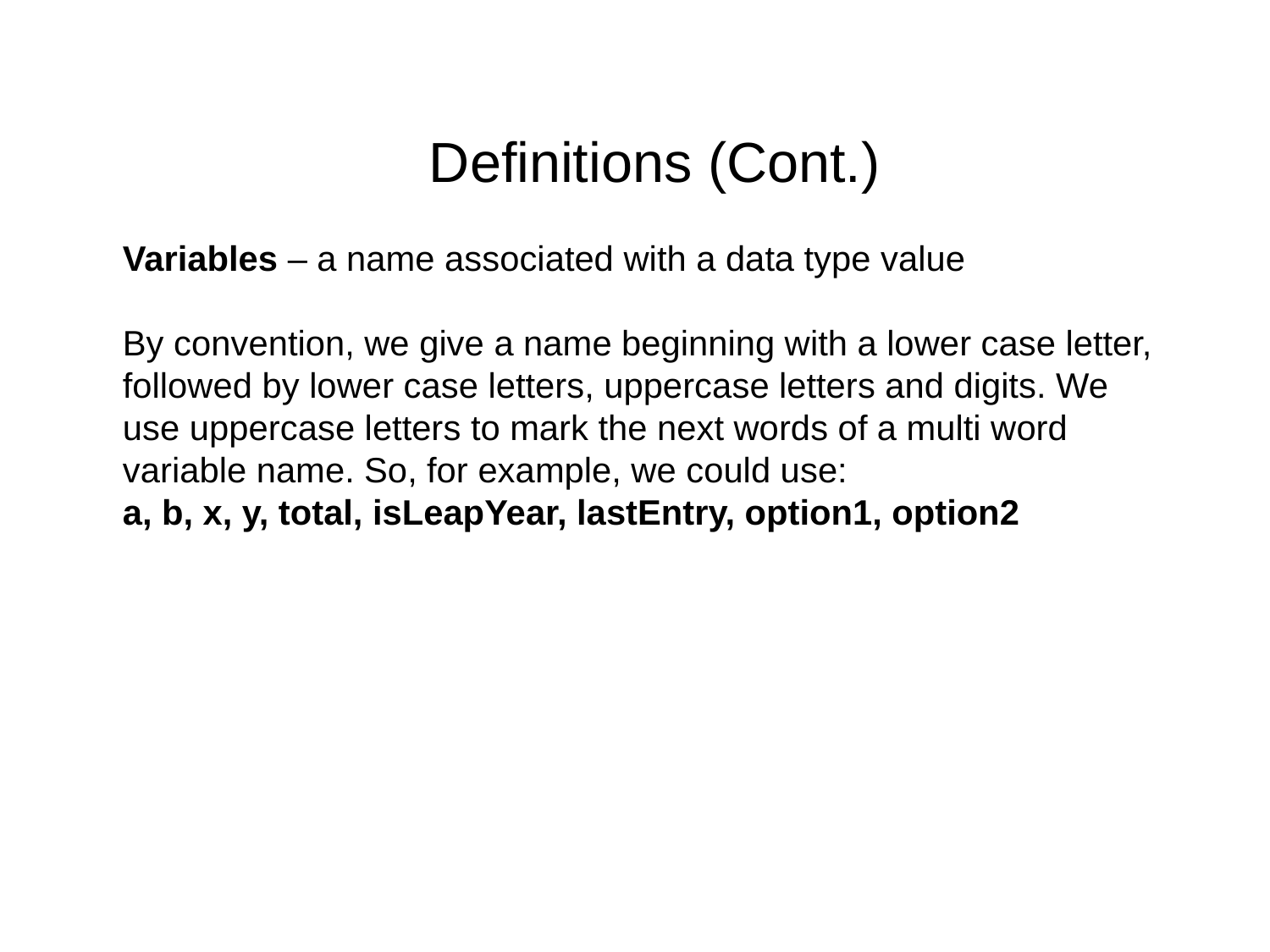

Definitions (Cont.)
Variables – a name associated with a data type value

By convention, we give a name beginning with a lower case letter, followed by lower case letters, uppercase letters and digits. We use uppercase letters to mark the next words of a multi word variable name. So, for example, we could use:
a, b, x, y, total, isLeapYear, lastEntry, option1, option2